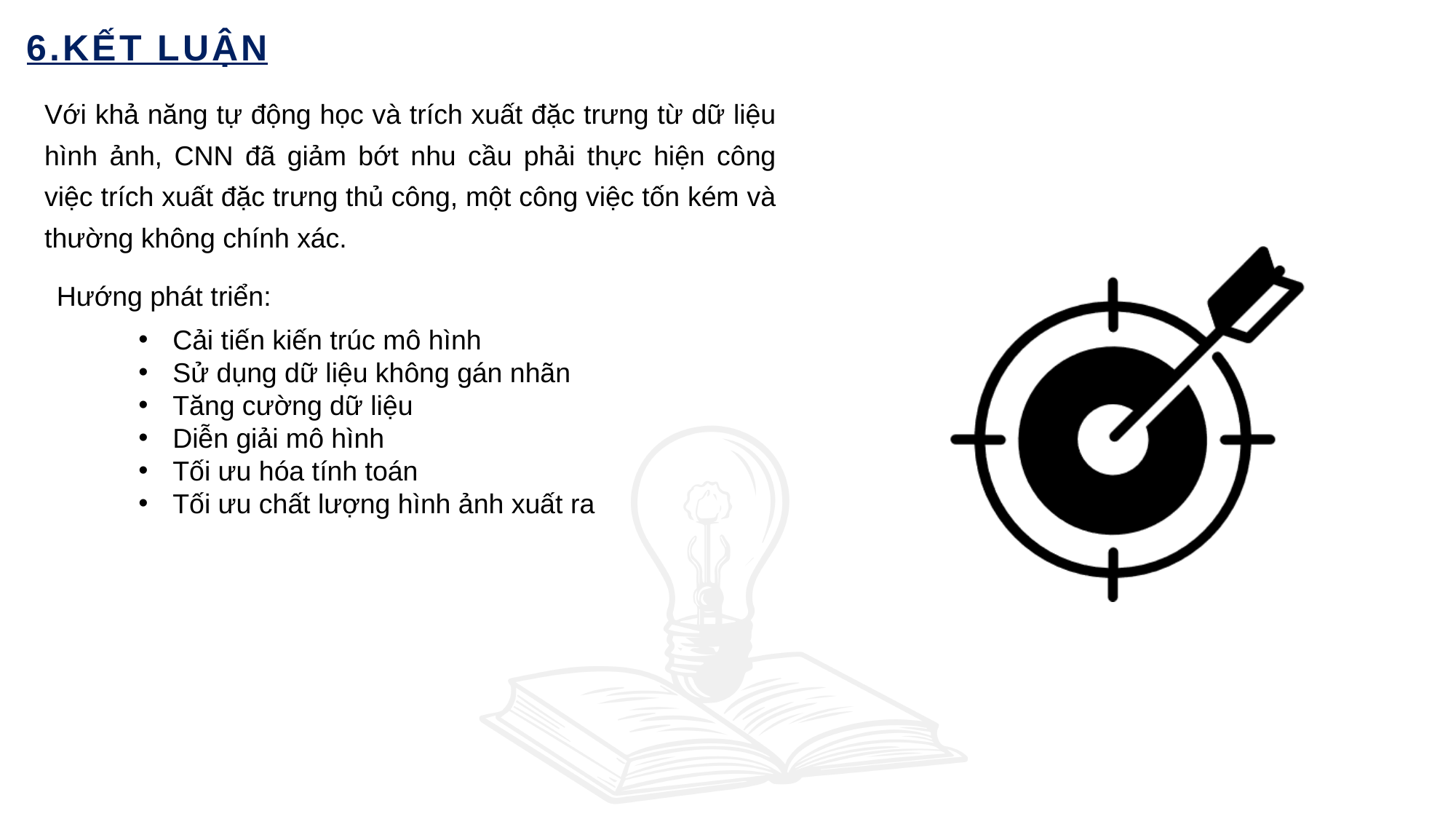

6.KẾT LUẬN
Với khả năng tự động học và trích xuất đặc trưng từ dữ liệu hình ảnh, CNN đã giảm bớt nhu cầu phải thực hiện công việc trích xuất đặc trưng thủ công, một công việc tốn kém và thường không chính xác.

Hướng phát triển:
Cải tiến kiến trúc mô hình
Sử dụng dữ liệu không gán nhãn
Tăng cường dữ liệu
Diễn giải mô hình
Tối ưu hóa tính toán
Tối ưu chất lượng hình ảnh xuất ra